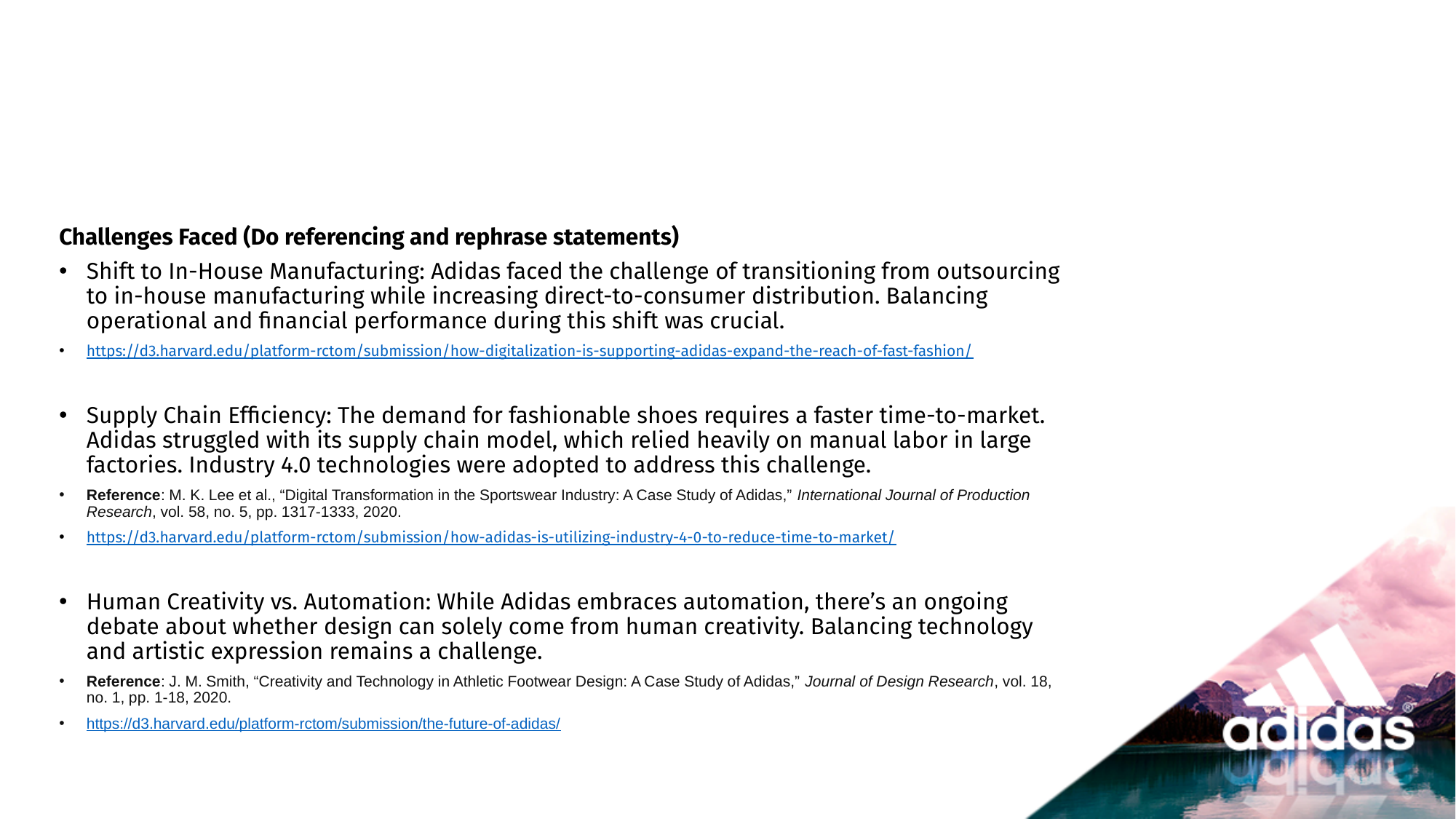

Challenges Faced (Do referencing and rephrase statements)
Shift to In-House Manufacturing: Adidas faced the challenge of transitioning from outsourcing to in-house manufacturing while increasing direct-to-consumer distribution. Balancing operational and financial performance during this shift was crucial.
https://d3.harvard.edu/platform-rctom/submission/how-digitalization-is-supporting-adidas-expand-the-reach-of-fast-fashion/

Supply Chain Efficiency: The demand for fashionable shoes requires a faster time-to-market. Adidas struggled with its supply chain model, which relied heavily on manual labor in large factories. Industry 4.0 technologies were adopted to address this challenge.
Reference: M. K. Lee et al., “Digital Transformation in the Sportswear Industry: A Case Study of Adidas,” International Journal of Production Research, vol. 58, no. 5, pp. 1317-1333, 2020.
https://d3.harvard.edu/platform-rctom/submission/how-adidas-is-utilizing-industry-4-0-to-reduce-time-to-market/

Human Creativity vs. Automation: While Adidas embraces automation, there’s an ongoing debate about whether design can solely come from human creativity. Balancing technology and artistic expression remains a challenge.
Reference: J. M. Smith, “Creativity and Technology in Athletic Footwear Design: A Case Study of Adidas,” Journal of Design Research, vol. 18, no. 1, pp. 1-18, 2020.
https://d3.harvard.edu/platform-rctom/submission/the-future-of-adidas/